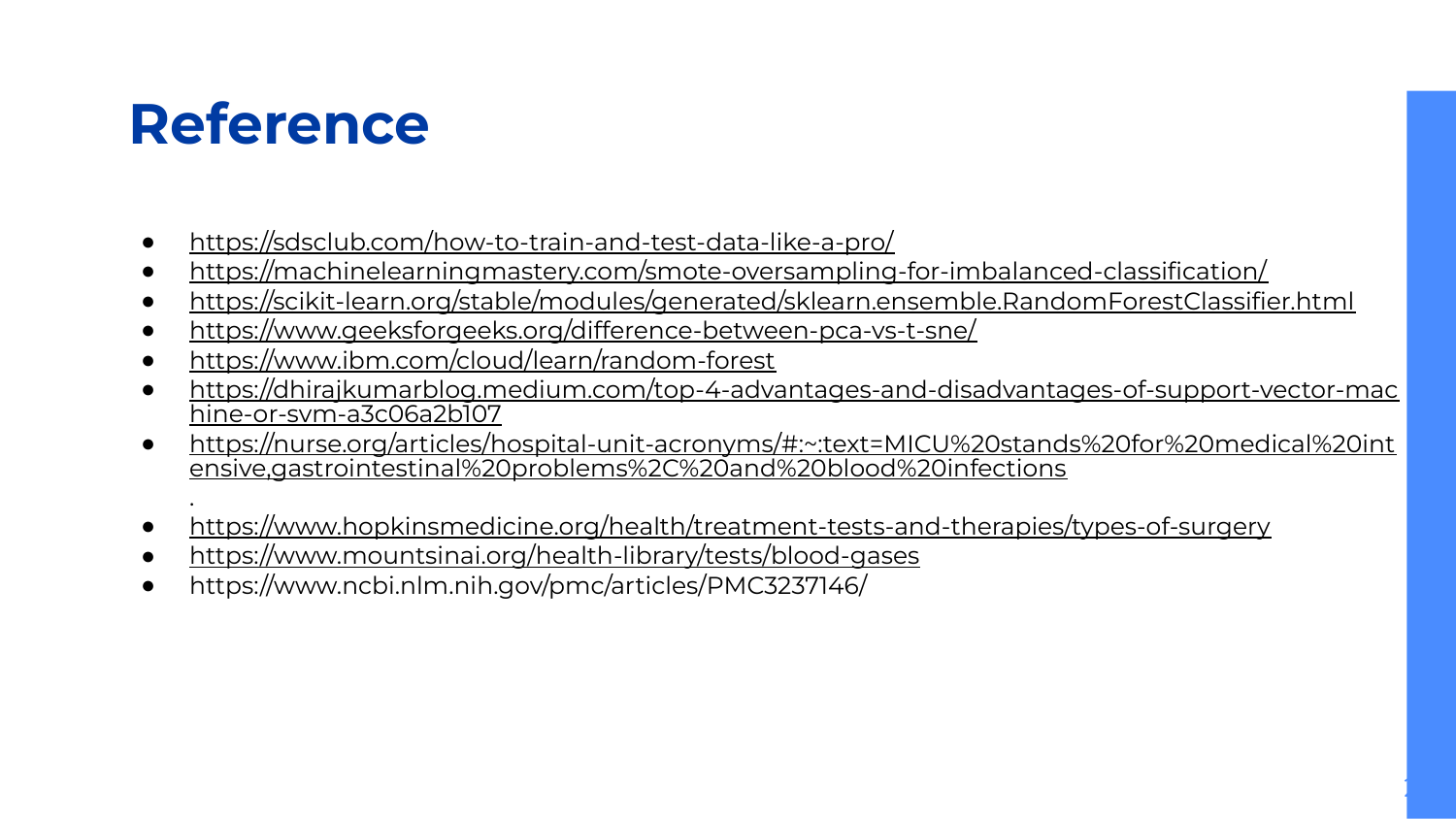

# Reference

https://sdsclub.com/how-to-train-and-test-data-like-a-pro/
https://machinelearningmastery.com/smote-oversampling-for-imbalanced-classification/
https://scikit-learn.org/stable/modules/generated/sklearn.ensemble.RandomForestClassifier.html
https://www.geeksforgeeks.org/difference-between-pca-vs-t-sne/
https://www.ibm.com/cloud/learn/random-forest
https://dhirajkumarblog.medium.com/top-4-advantages-and-disadvantages-of-support-vector-machine-or-svm-a3c06a2b107
https://nurse.org/articles/hospital-unit-acronyms/#:~:text=MICU%20stands%20for%20medical%20intensive,gastrointestinal%20problems%2C%20and%20blood%20infections.
https://www.hopkinsmedicine.org/health/treatment-tests-and-therapies/types-of-surgery
https://www.mountsinai.org/health-library/tests/blood-gases
https://www.ncbi.nlm.nih.gov/pmc/articles/PMC3237146/

24